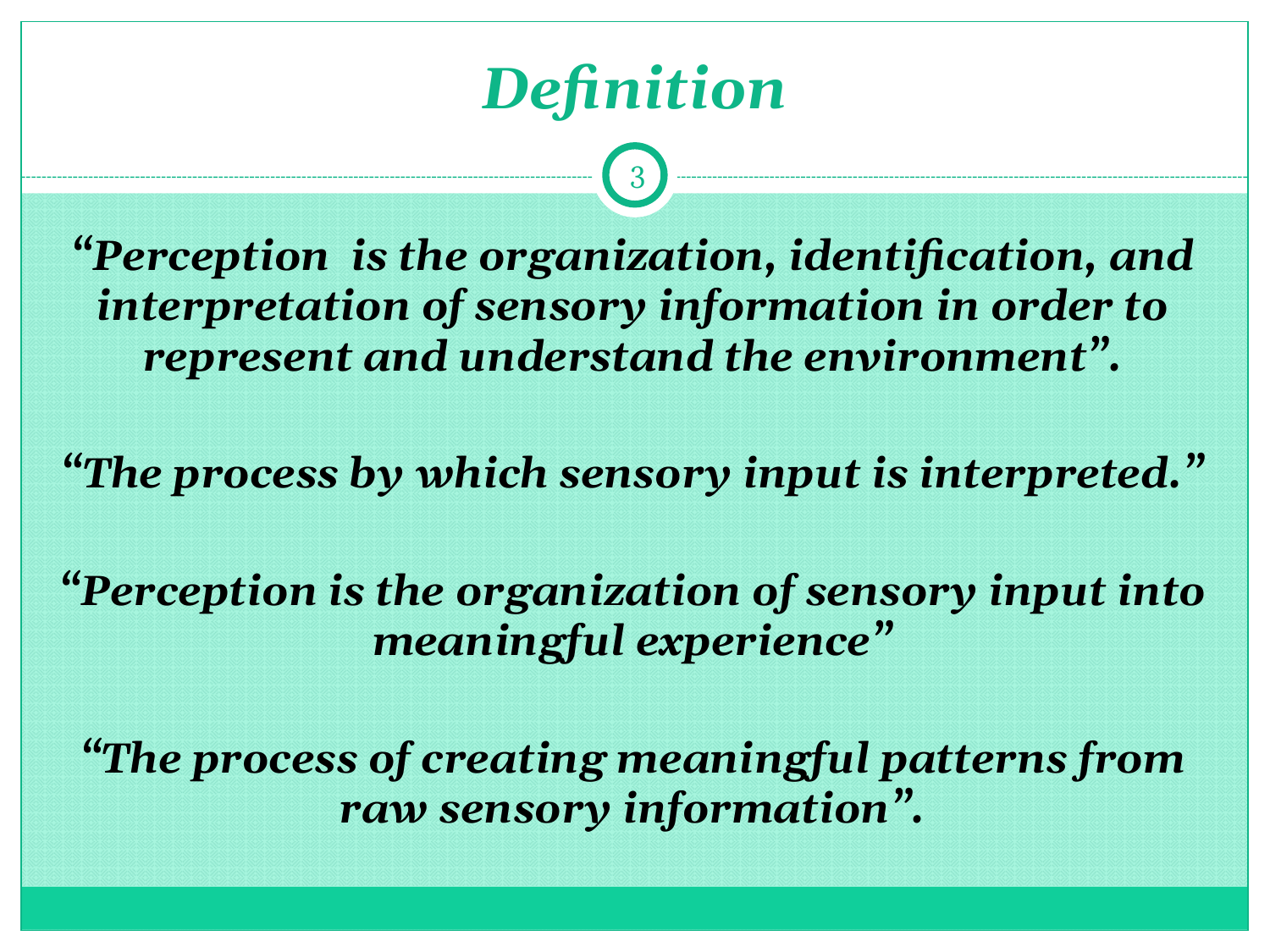

# Definition
3
“Perception  is the organization, identification, and interpretation of sensory information in order to represent and understand the environment”.

“The process by which sensory input is interpreted.”

“Perception is the organization of sensory input into meaningful experience”

“The process of creating meaningful patterns from raw sensory information”.